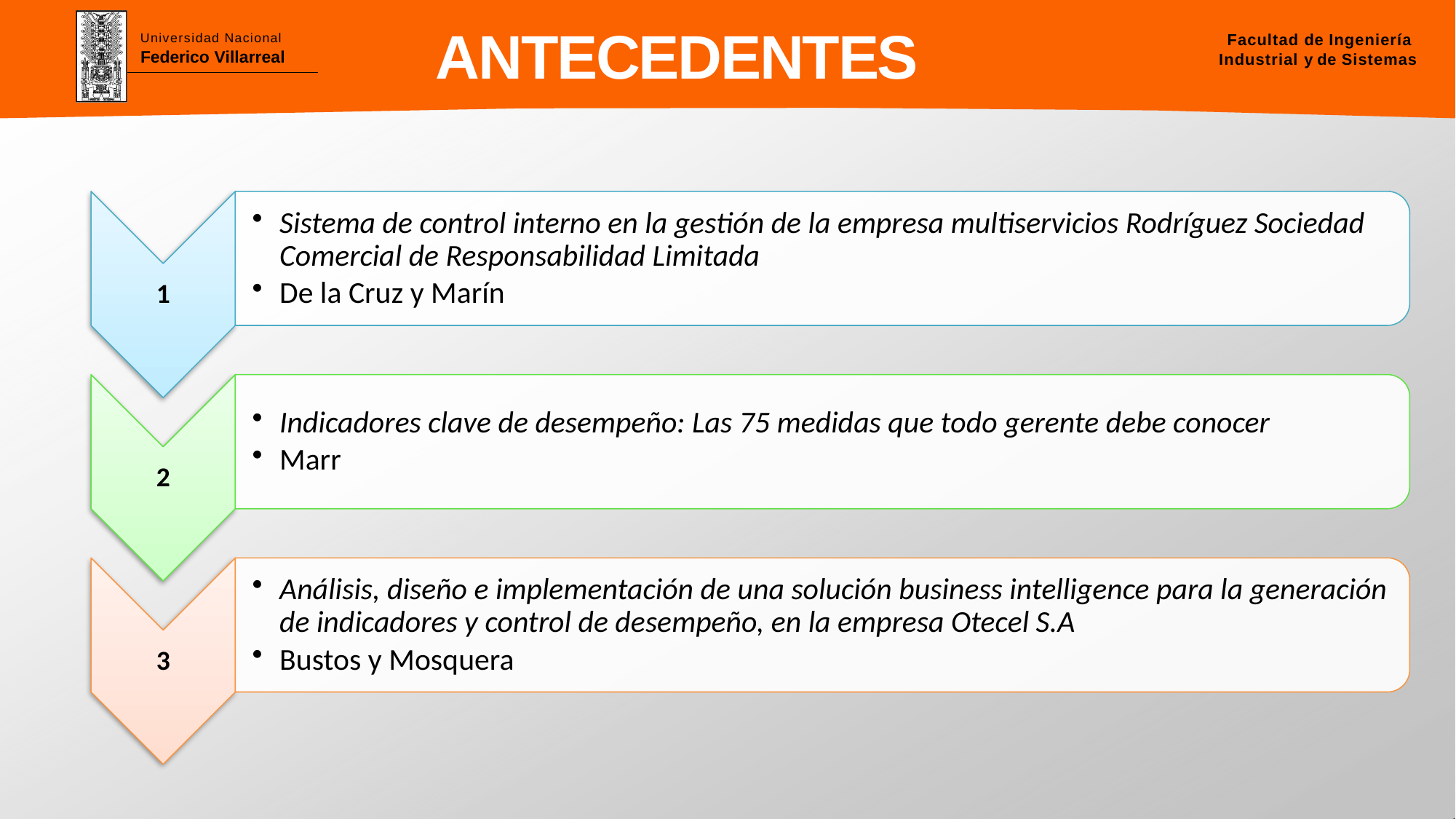

Universidad Nacional
Federico Villarreal
Facultad de Ingeniería  Industrial y de Sistemas
ANTECEDENTES

1
Sistema de control interno en la gestión de la empresa multiservicios Rodríguez Sociedad Comercial de Responsabilidad Limitada
De la Cruz y Marín
2
Indicadores clave de desempeño: Las 75 medidas que todo gerente debe conocer
Marr
3
Análisis, diseño e implementación de una solución business intelligence para la generación de indicadores y control de desempeño, en la empresa Otecel S.A
Bustos y Mosquera